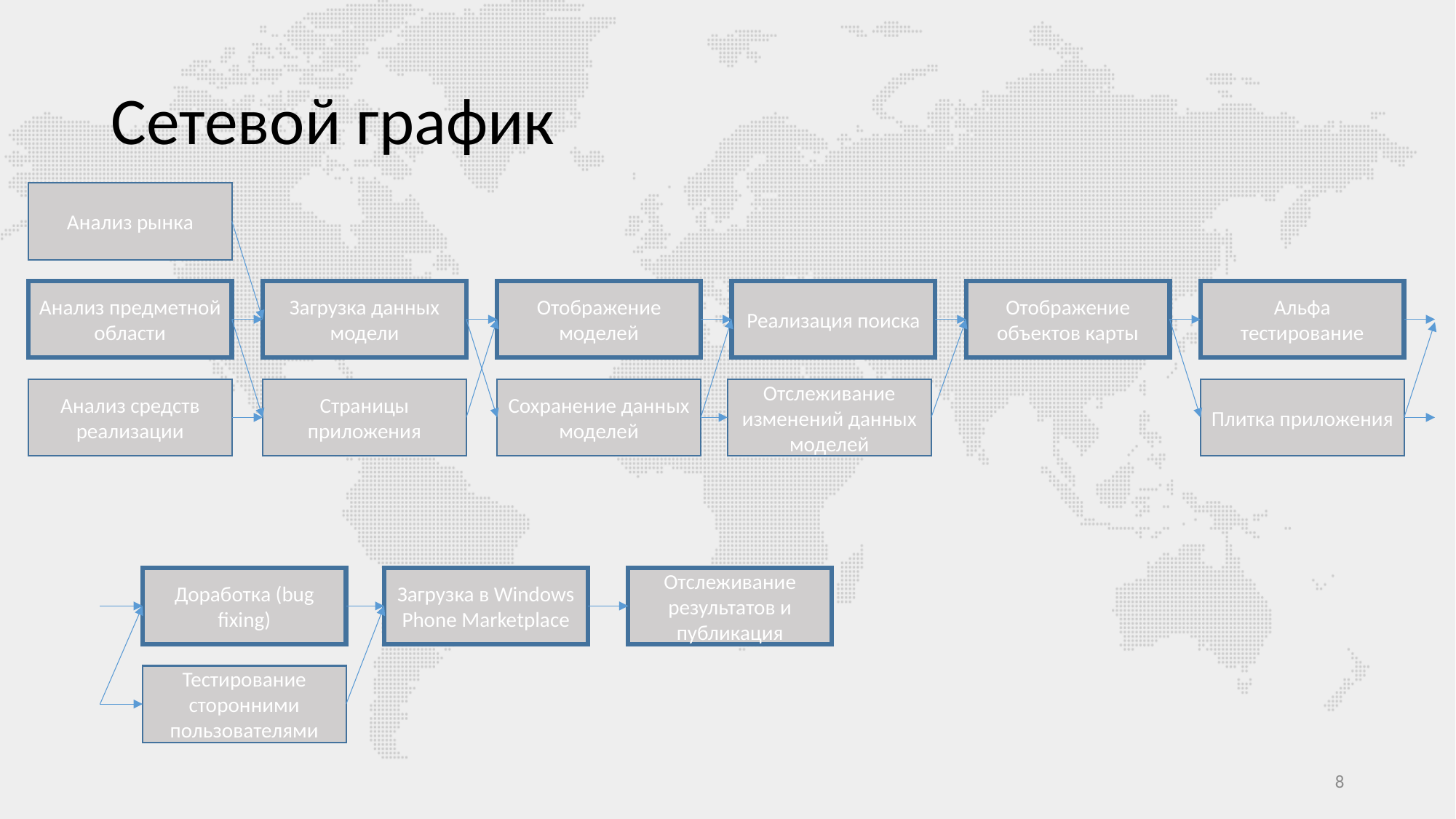

# Сетевой график
Анализ рынка
Анализ предметной области
Загрузка данных модели
Отображение моделей
Реализация поиска
Отображение объектов карты
Альфа тестирование
Анализ средств реализации
Страницы приложения
Сохранение данных моделей
Отслеживание изменений данных моделей
Плитка приложения
Доработка (bug fixing)
Загрузка в Windows Phone Marketplace
Отслеживание результатов и публикация
Тестирование сторонними пользователями
8